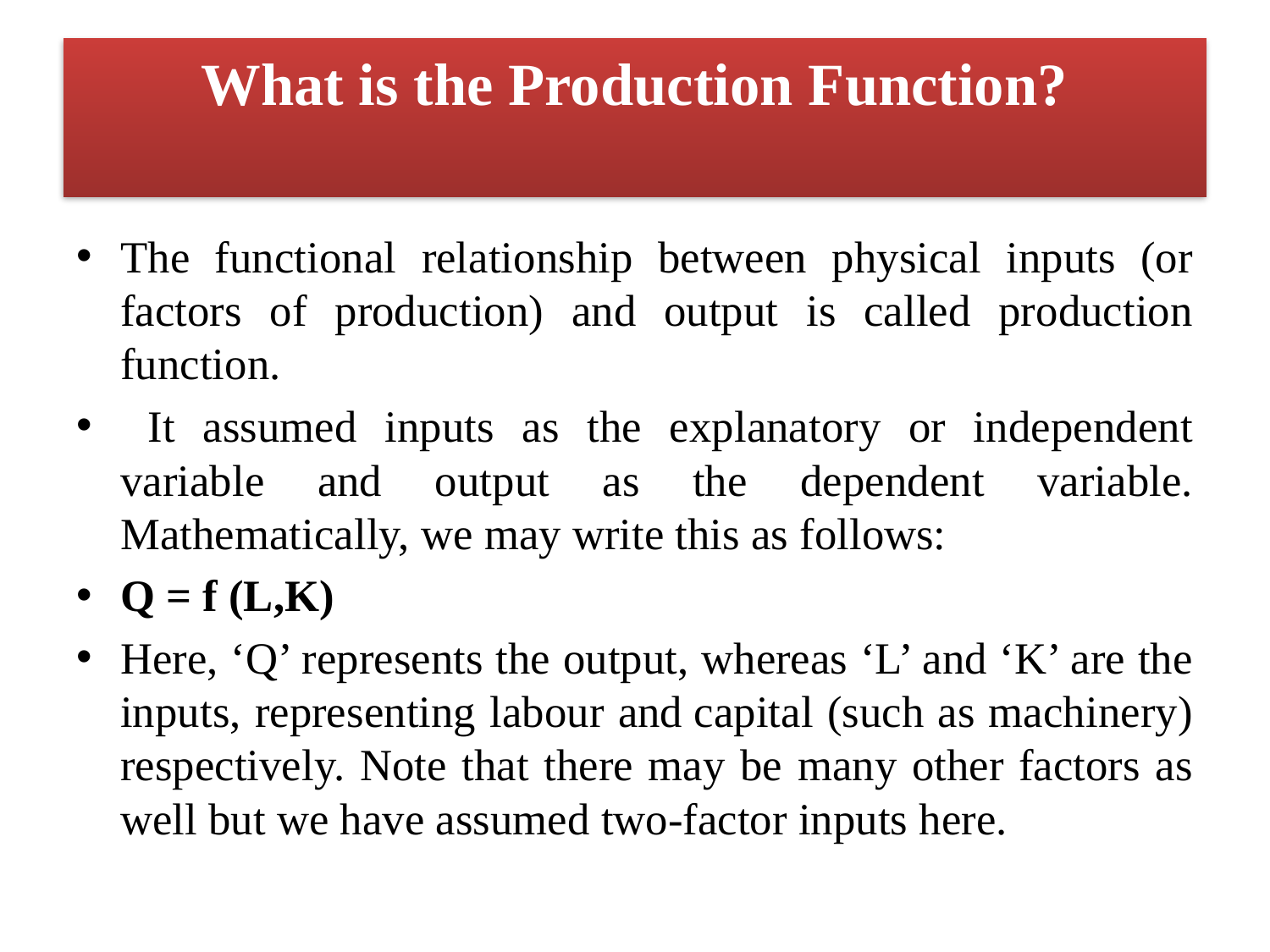

# What is the Production Function?
The functional relationship between physical inputs (or factors of production) and output is called production function.
 It assumed inputs as the explanatory or independent variable and output as the dependent variable. Mathematically, we may write this as follows:
Q = f (L,K)
Here, ‘Q’ represents the output, whereas ‘L’ and ‘K’ are the inputs, representing labour and capital (such as machinery) respectively. Note that there may be many other factors as well but we have assumed two-factor inputs here.